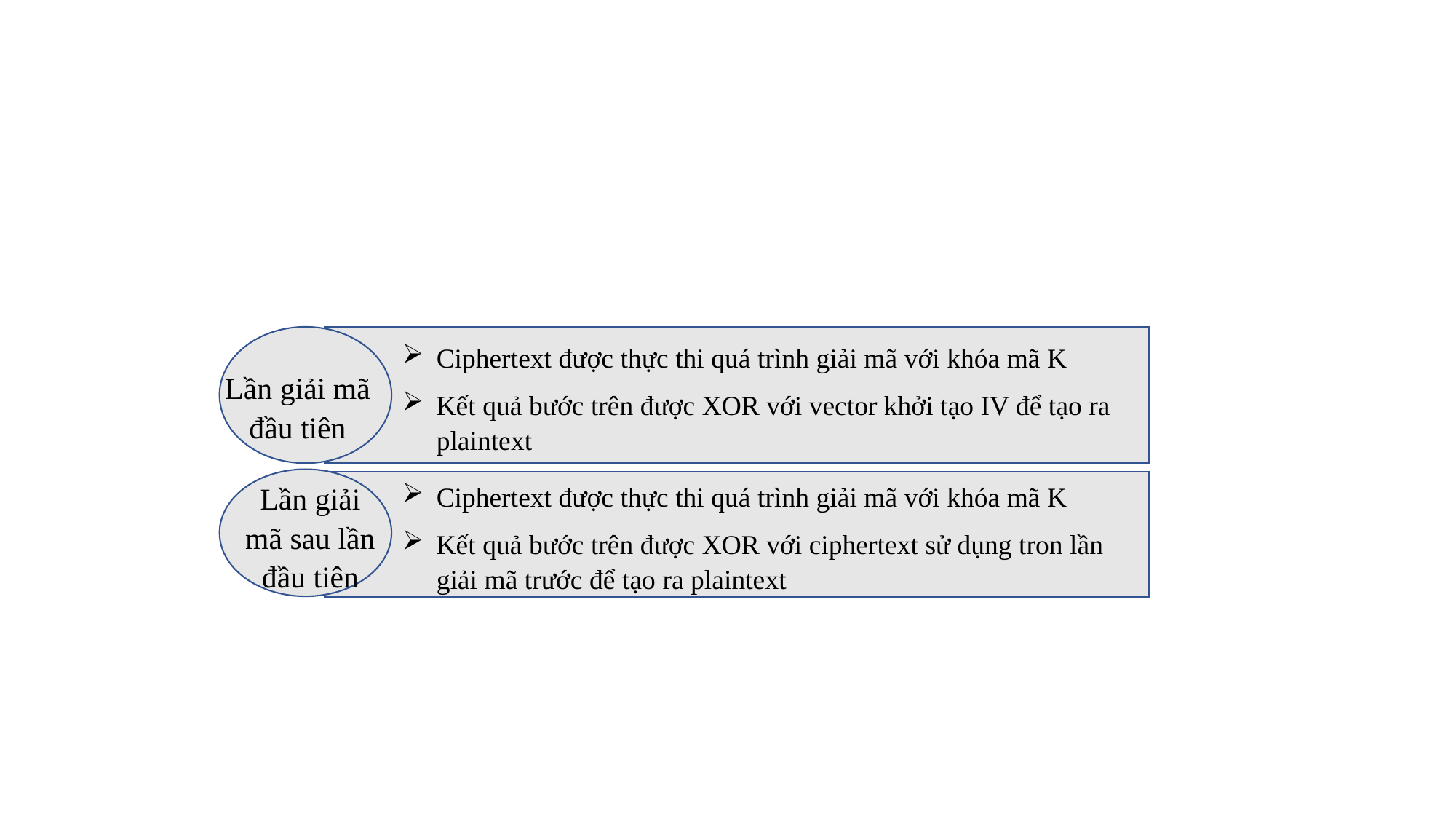

Ciphertext được thực thi quá trình giải mã với khóa mã K
Kết quả bước trên được XOR với vector khởi tạo IV để tạo ra plaintext
Lần giải mã đầu tiên

Lần giải mã sau lần đầu tiên
Ciphertext được thực thi quá trình giải mã với khóa mã K
Kết quả bước trên được XOR với ciphertext sử dụng tron lần giải mã trước để tạo ra plaintext